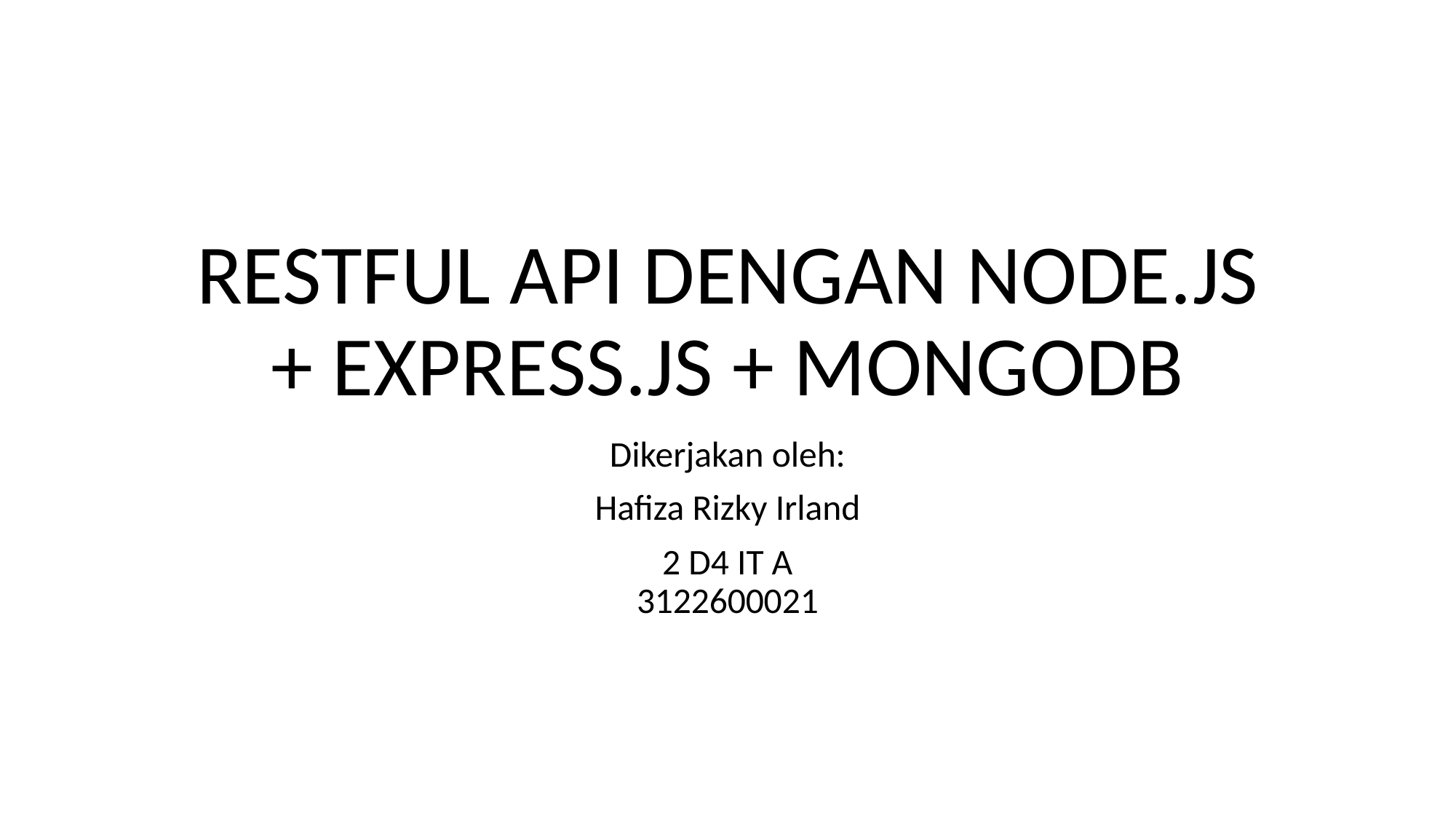

# RESTFUL API DENGAN NODE.JS + EXPRESS.JS + MONGODB
Dikerjakan oleh:
Hafiza Rizky Irland
2 D4 IT A
3122600021